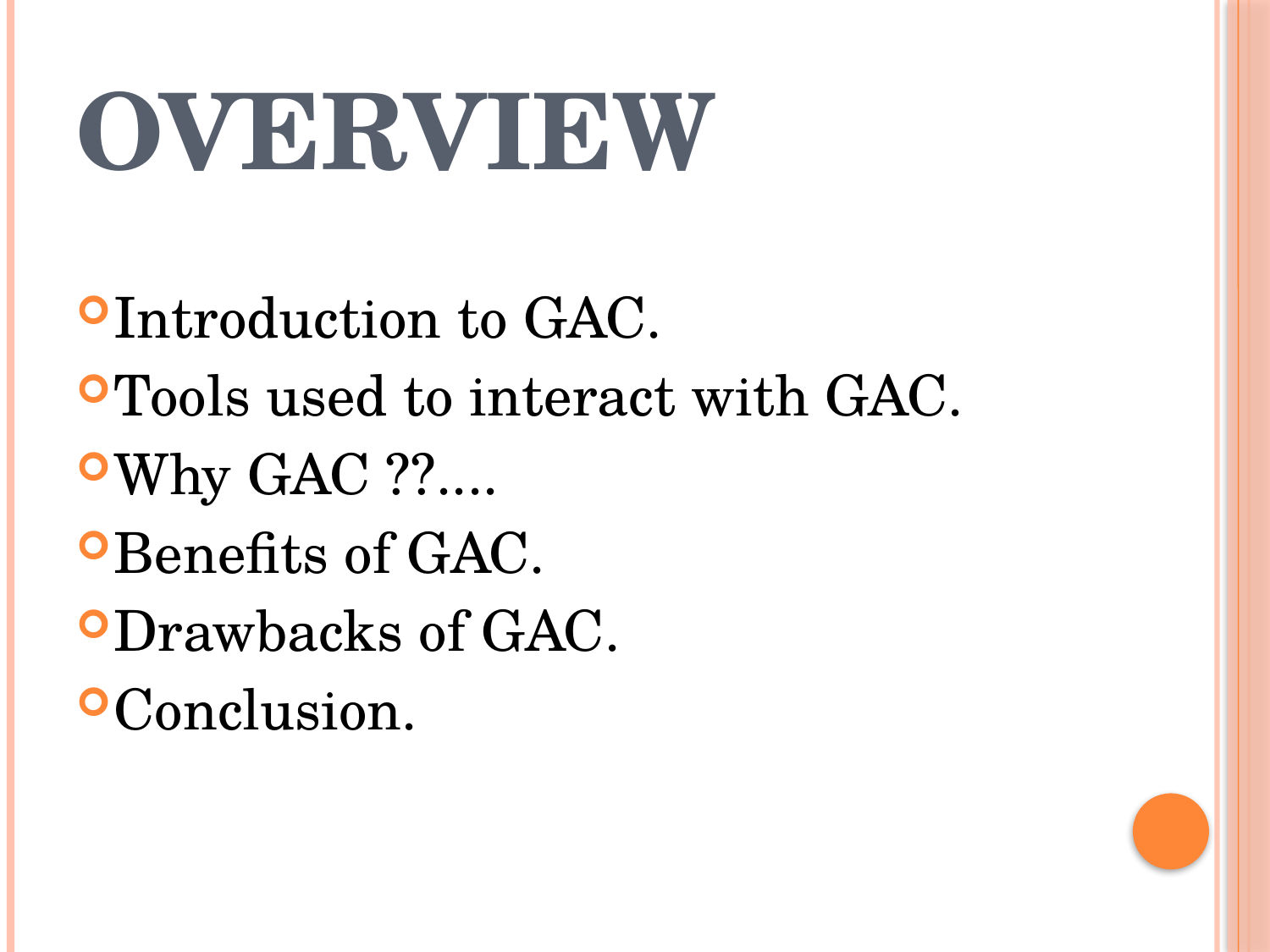

# Overview

Introduction to GAC.
Tools used to interact with GAC.
Why GAC ??....
Benefits of GAC.
Drawbacks of GAC.
Conclusion.